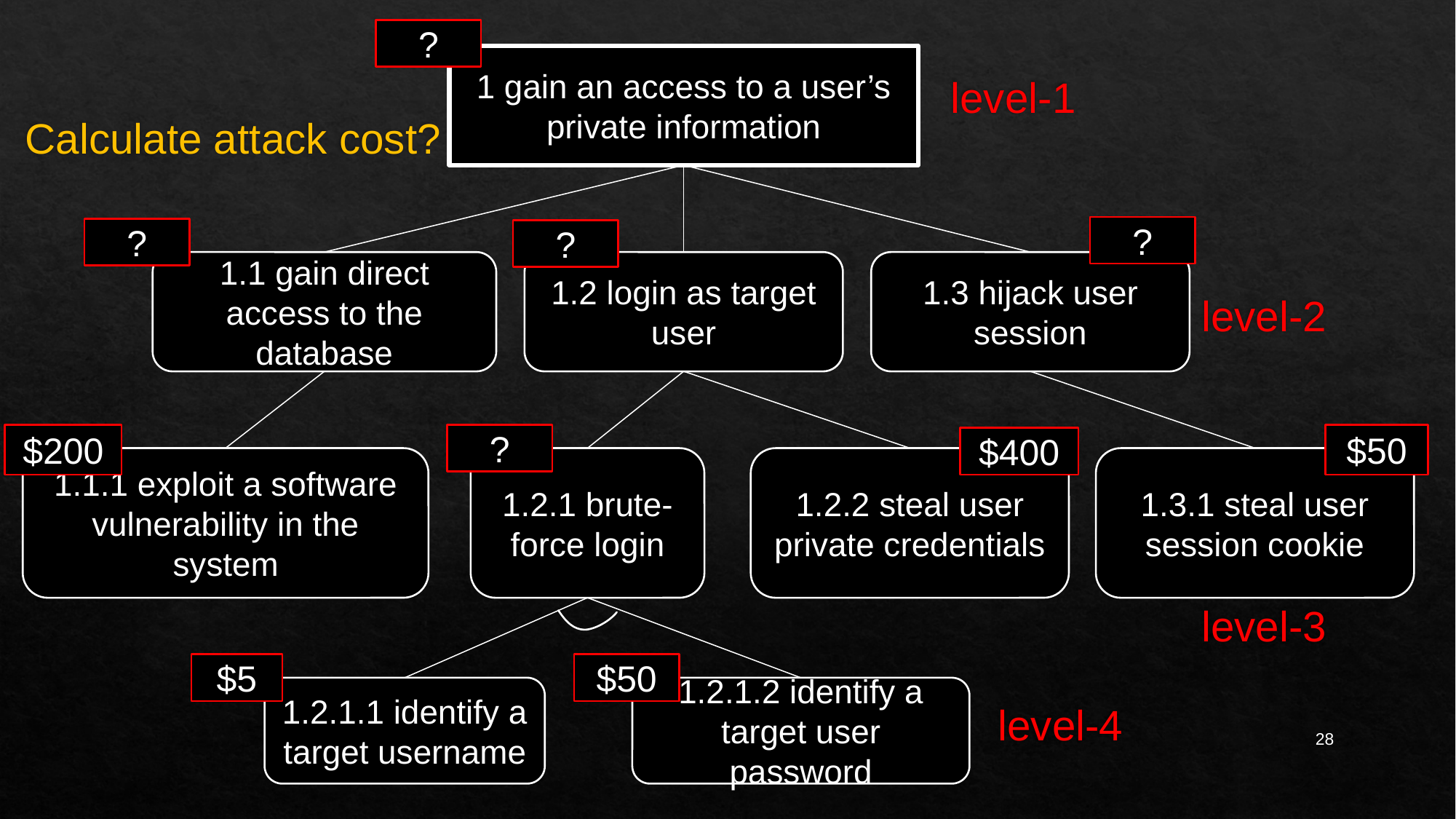

?
1 gain an access to a user’s private information
level-1
# Calculate attack cost?
?
?
?
1.1 gain direct access to the database
1.2 login as target user
1.3 hijack user session
level-2
$200
?
$50
$400
1.1.1 exploit a software vulnerability in the system
1.2.1 brute-force login
1.2.2 steal user private credentials
1.3.1 steal user session cookie
level-3

$5
$50
1.2.1.1 identify a target username
1.2.1.2 identify a target user password
level-4
28